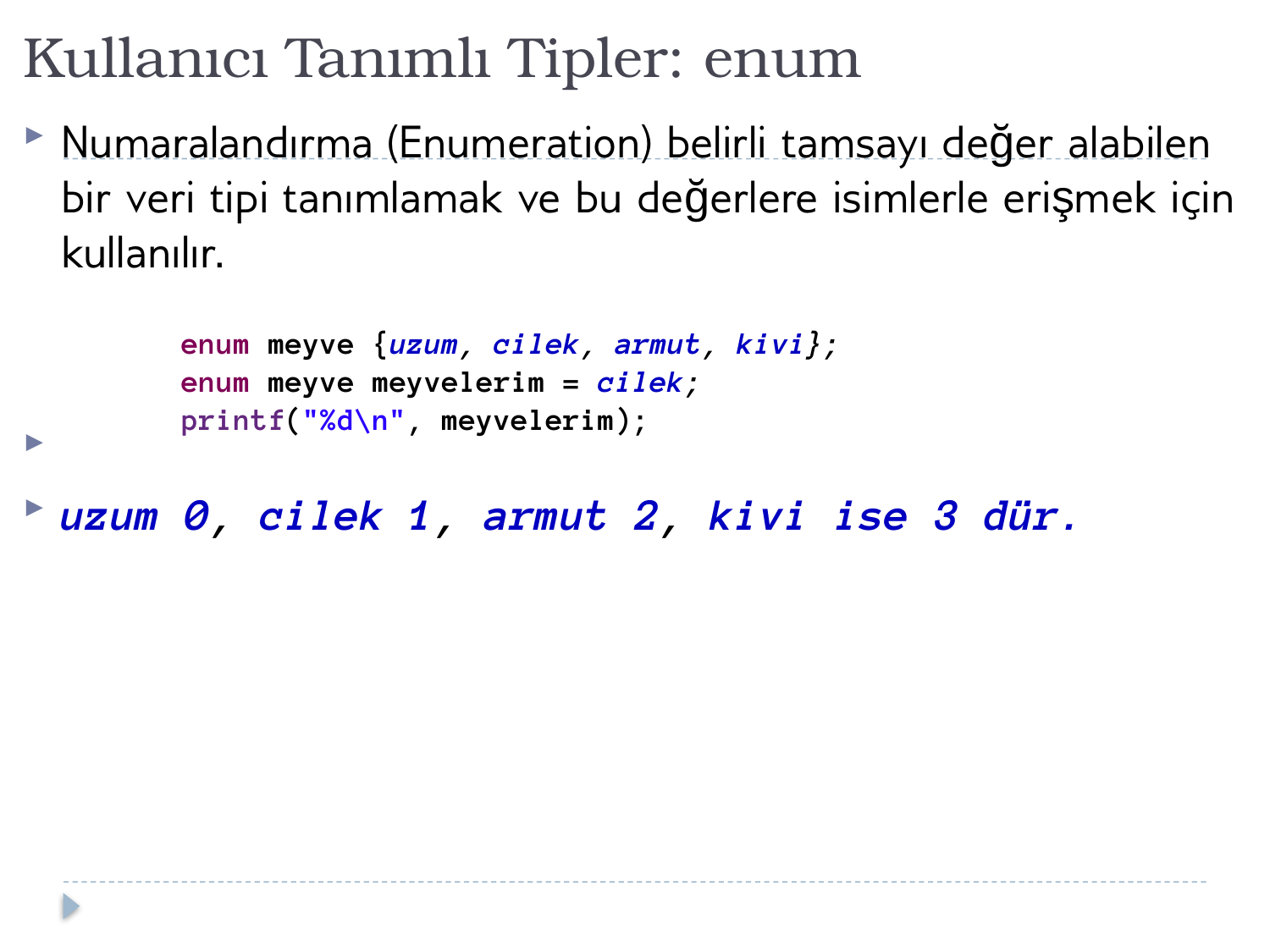

# Kullanıcı Tanımlı Tipler: enum
Numaralandırma (Enumeration) belirli tamsayı değer alabilen bir veri tipi tanımlamak ve bu değerlere isimlerle erişmek için kullanılır.

uzum 0, cilek 1, armut 2, kivi ise 3 dür.
enum meyve {uzum, cilek, armut, kivi};
enum meyve meyvelerim = cilek;
printf("%d\n", meyvelerim);